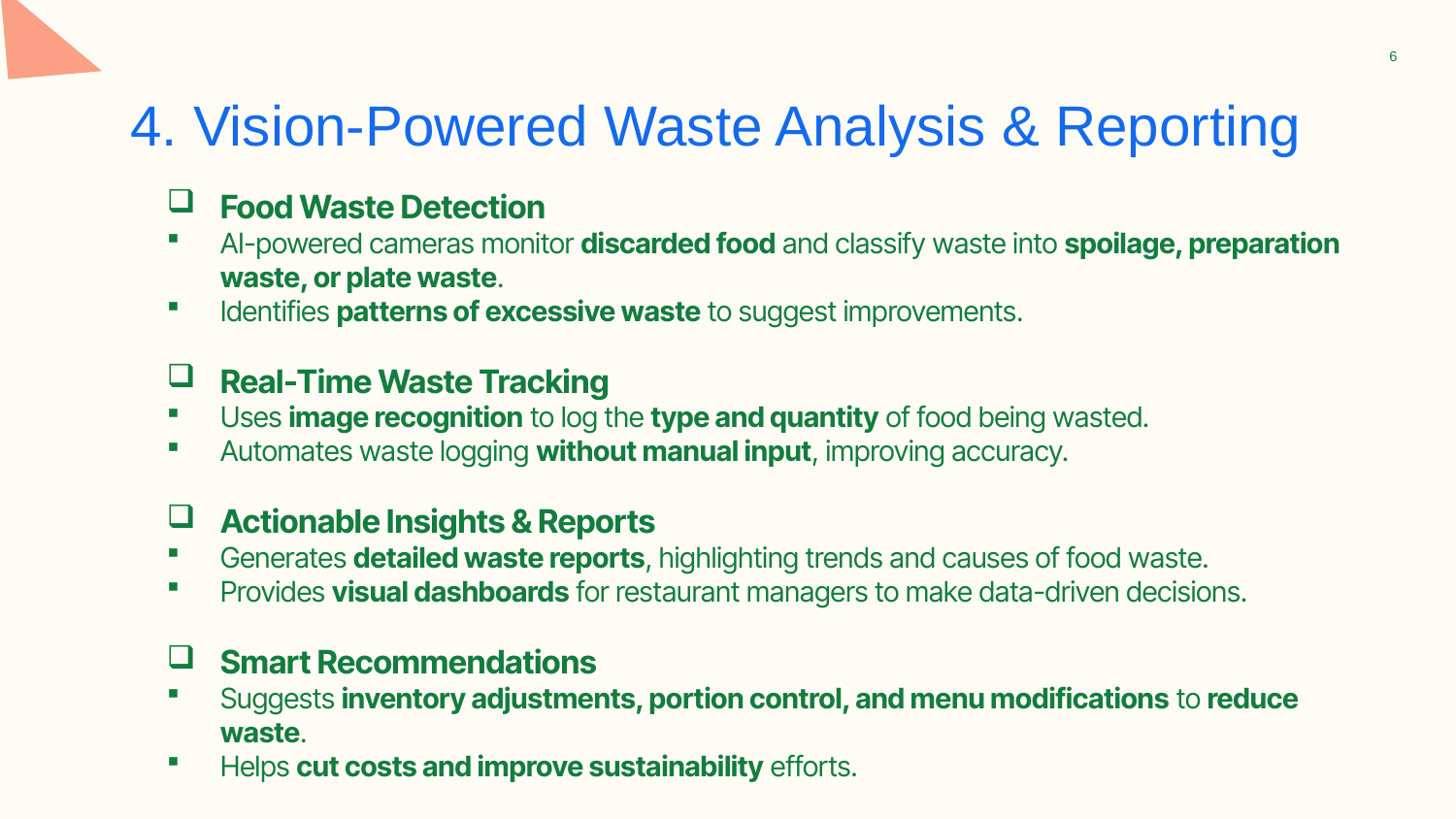

# 4. Vision-Powered Waste Analysis & Reporting
6
Food Waste Detection
AI-powered cameras monitor discarded food and classify waste into spoilage, preparation waste, or plate waste.
Identifies patterns of excessive waste to suggest improvements.

Real-Time Waste Tracking
Uses image recognition to log the type and quantity of food being wasted.
Automates waste logging without manual input, improving accuracy.

Actionable Insights & Reports
Generates detailed waste reports, highlighting trends and causes of food waste.
Provides visual dashboards for restaurant managers to make data-driven decisions.

Smart Recommendations
Suggests inventory adjustments, portion control, and menu modifications to reduce waste.
Helps cut costs and improve sustainability efforts.